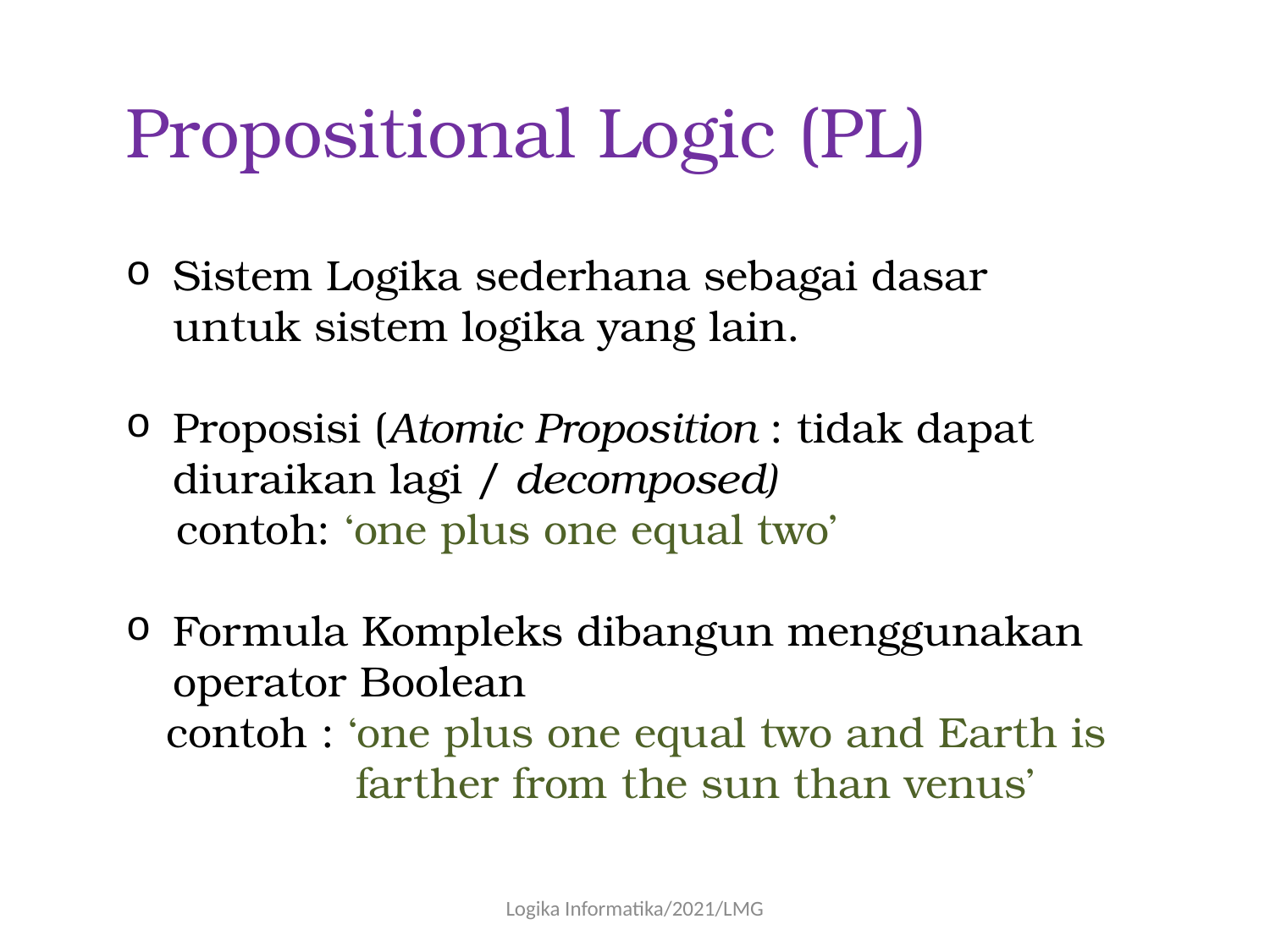

Propositional Logic (PL)

Sistem Logika sederhana sebagai dasar untuk sistem logika yang lain.

Proposisi (Atomic Proposition : tidak dapat diuraikan lagi / decomposed)
    contoh: ‘one plus one equal two’

Formula Kompleks dibangun menggunakan operator Boolean
   contoh : ‘one plus one equal two and Earth is
                 farther from the sun than venus’
Logika Informatika/2021/LMG